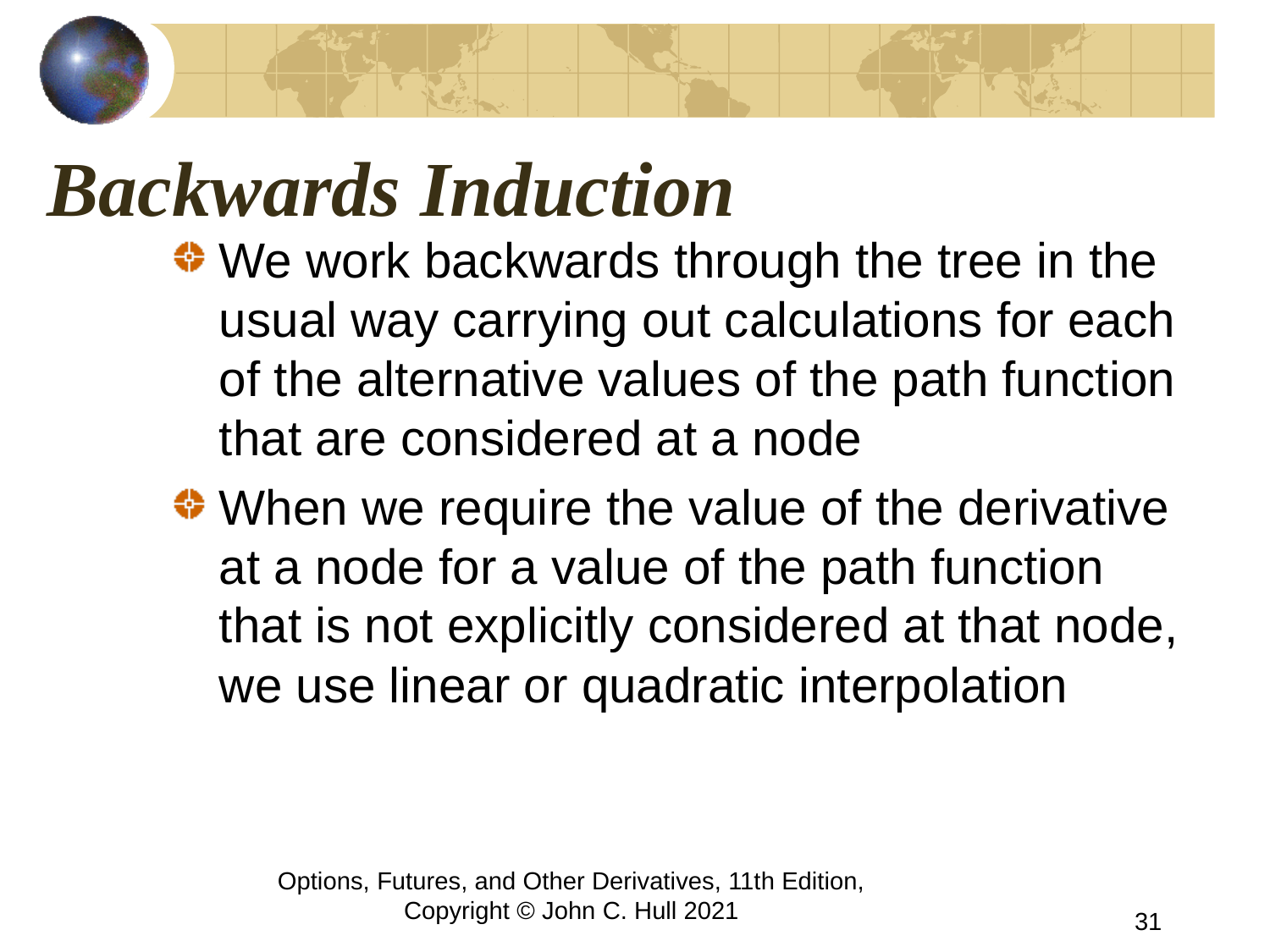

# Backwards Induction
We work backwards through the tree in the usual way carrying out calculations for each of the alternative values of the path function that are considered at a node
When we require the value of the derivative at a node for a value of the path function that is not explicitly considered at that node, we use linear or quadratic interpolation
Options, Futures, and Other Derivatives, 11th Edition, Copyright © John C. Hull 2021
31